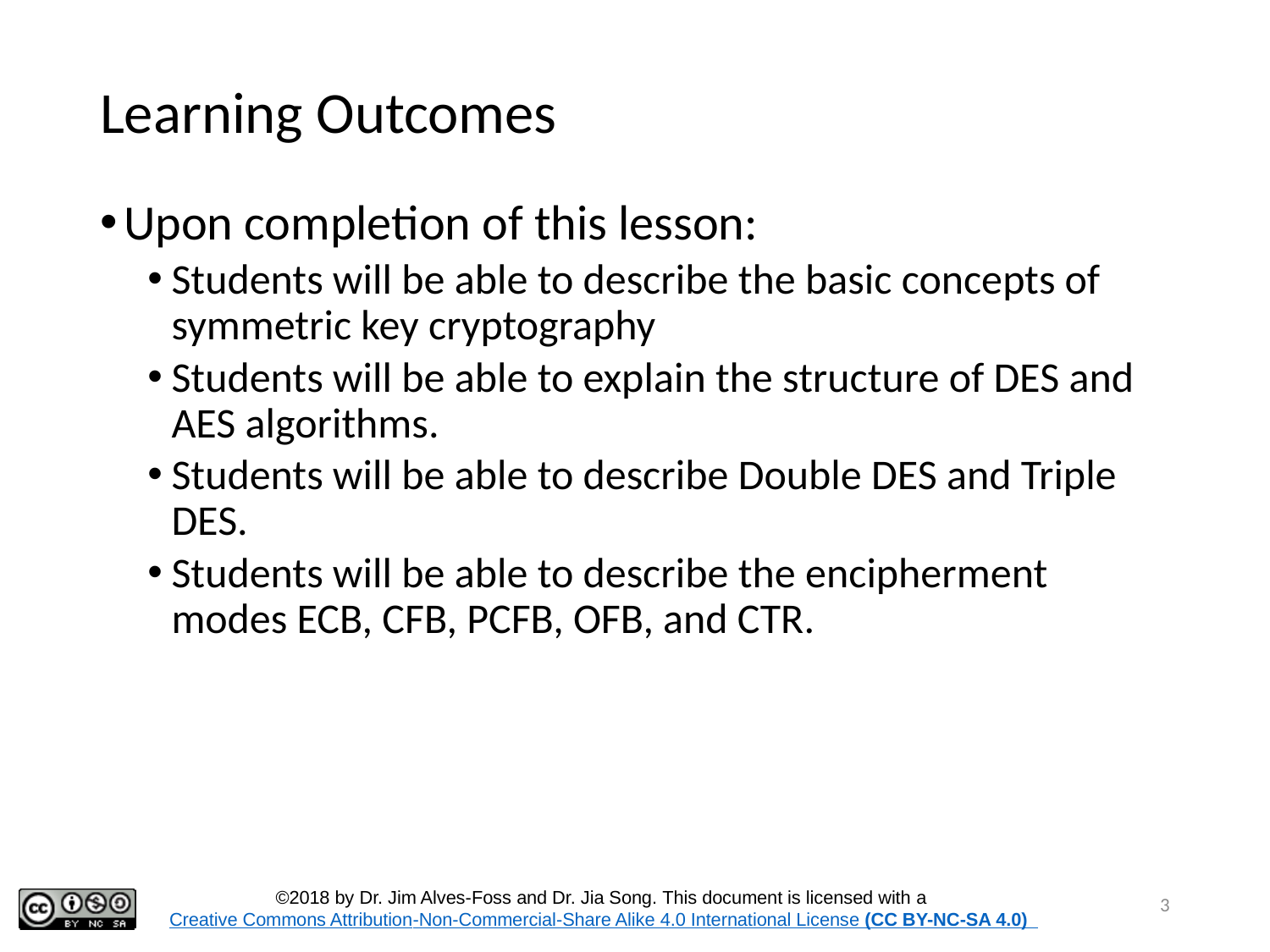

# Learning Outcomes
Upon completion of this lesson:
Students will be able to describe the basic concepts of symmetric key cryptography
Students will be able to explain the structure of DES and AES algorithms.
Students will be able to describe Double DES and Triple DES.
Students will be able to describe the encipherment modes ECB, CFB, PCFB, OFB, and CTR.

3